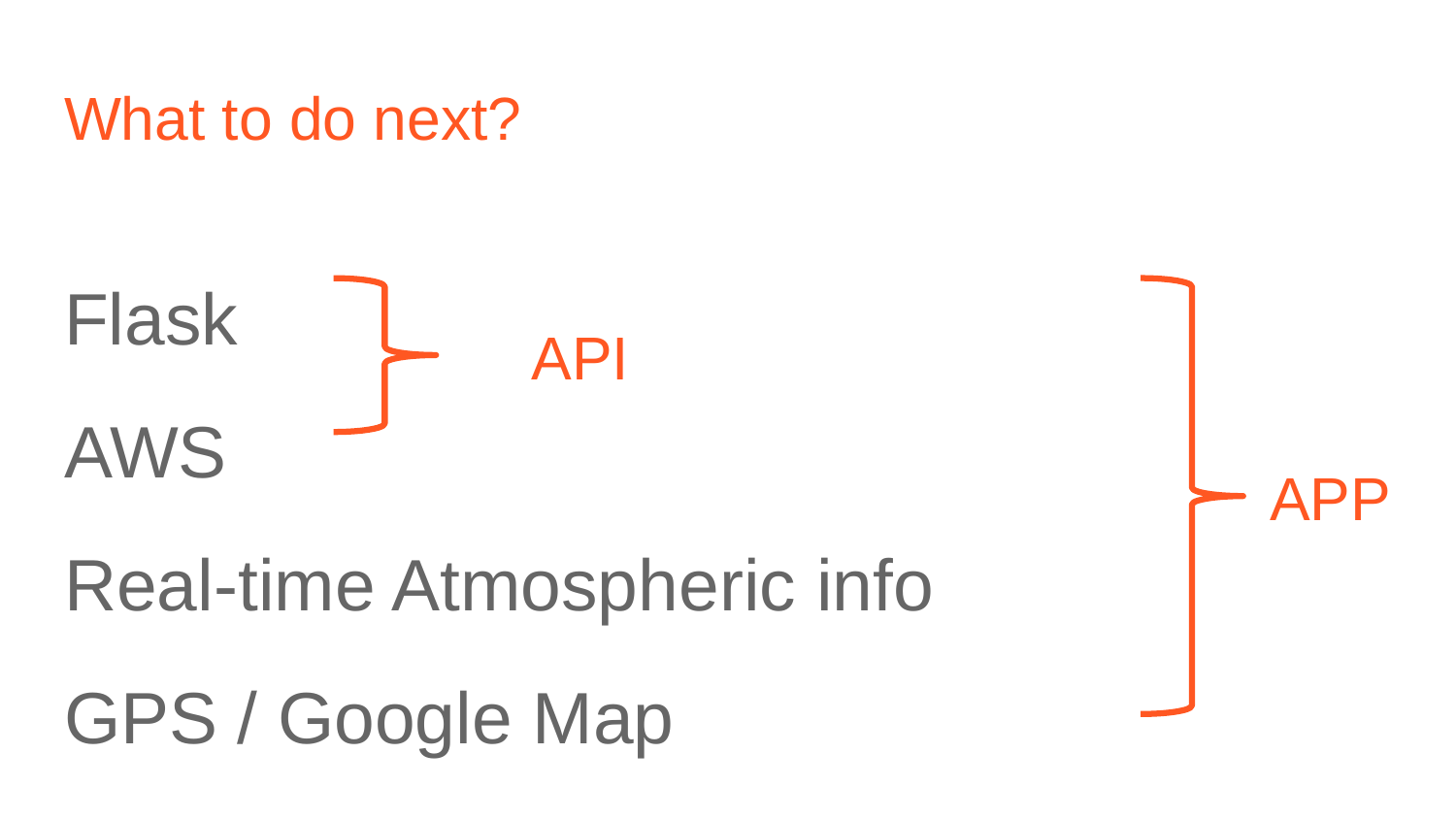

# What to do next?
Flask
AWS
Real-time Atmospheric info
GPS / Google Map

API
APP